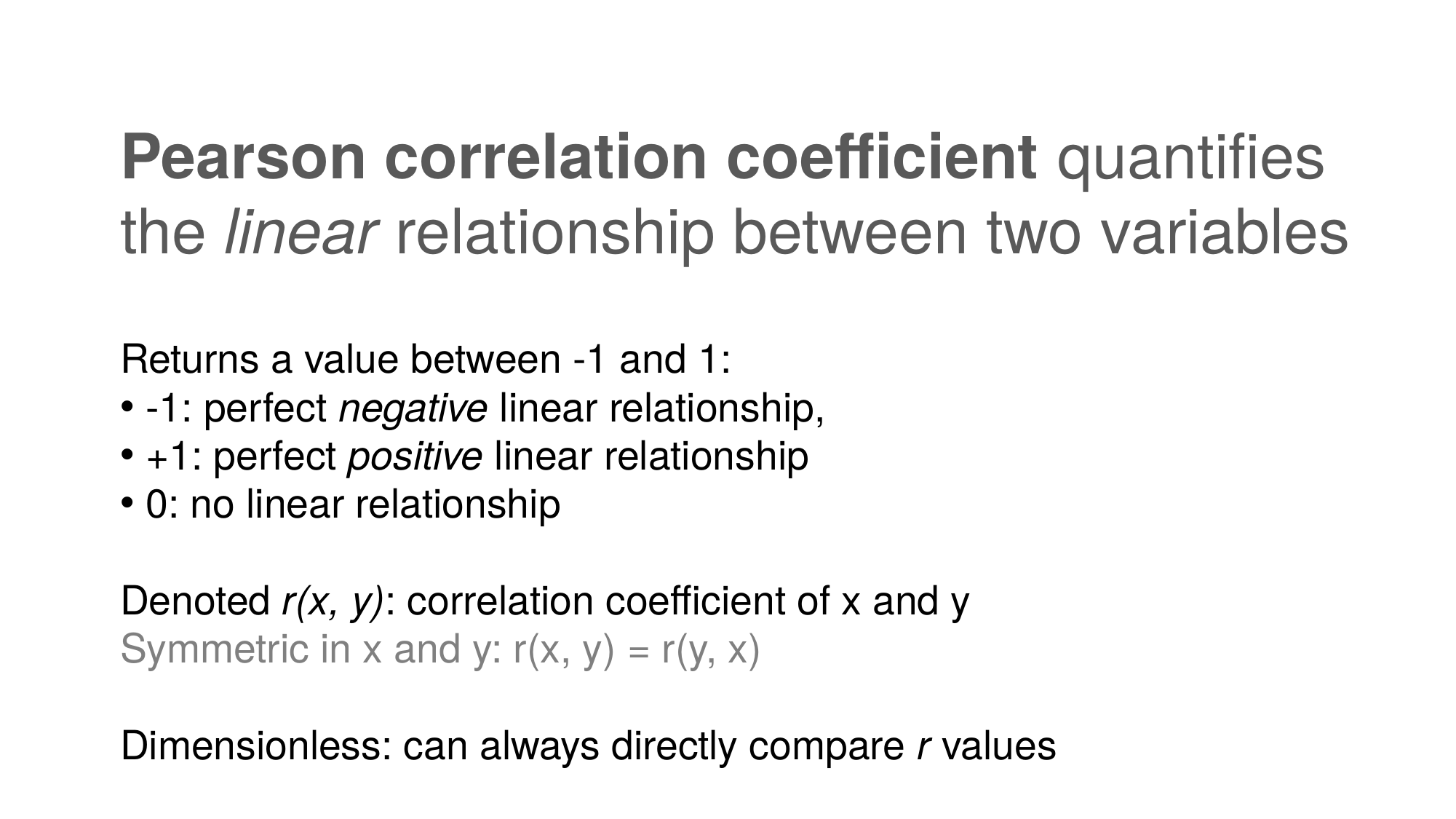

# Pearson correlation coefficient quantifies the linear relationship between two variables
Returns a value between -1 and 1:
-1: perfect negative linear relationship,
+1: perfect positive linear relationship
0: no linear relationship

Denoted r(x, y): correlation coefficient of x and y
Symmetric in x and y: r(x, y) = r(y, x)

Dimensionless: can always directly compare r values